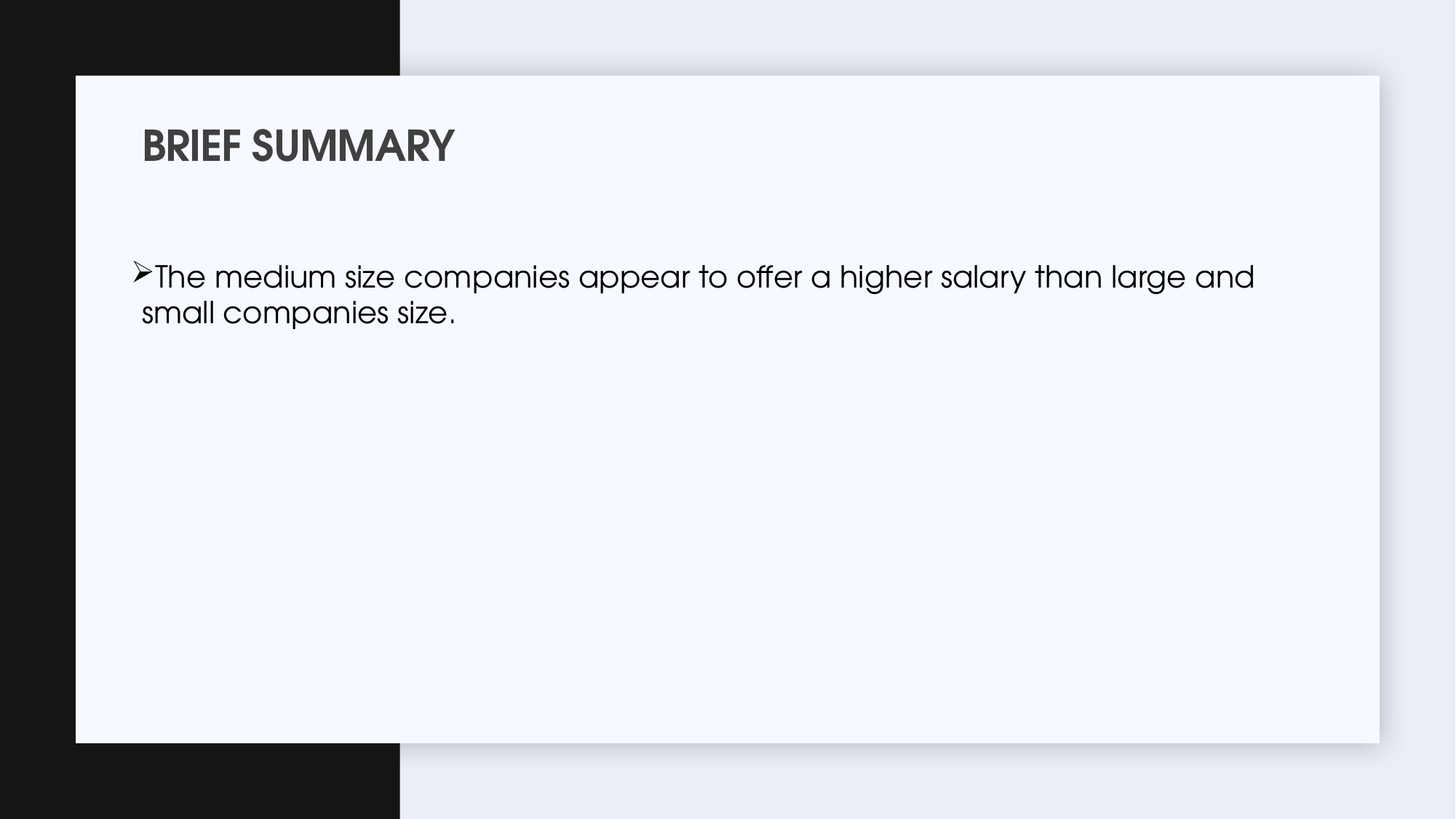

# BRIEF SUMMARY
The medium size companies appear to offer a higher salary than large and small companies size.